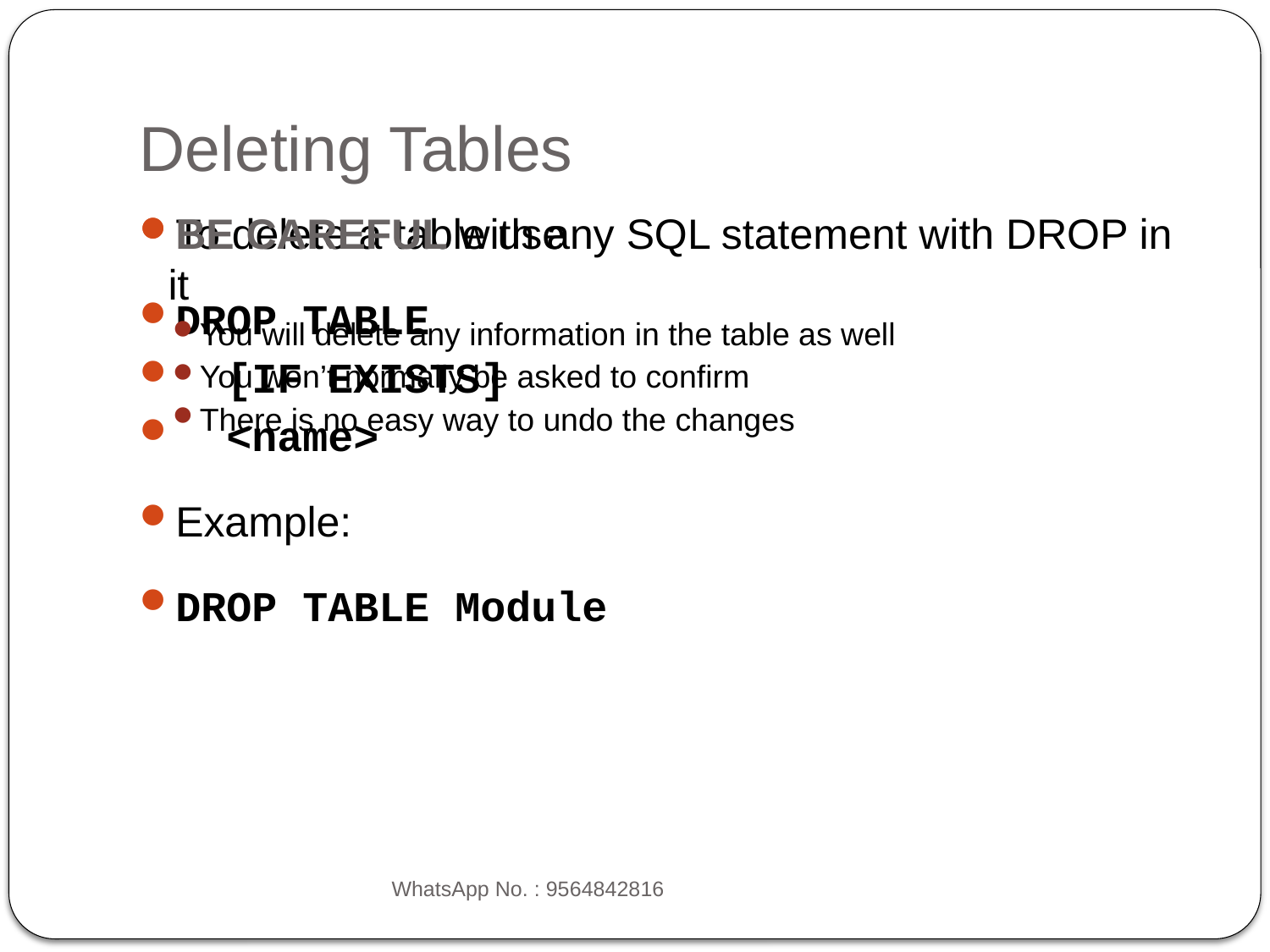

# Deleting Tables
To delete a table use

DROP TABLE
  [IF EXISTS]
  <name>

Example:

DROP TABLE Module
BE CAREFUL with any SQL statement with DROP in it
You will delete any information in the table as well
You won’t normally be asked to confirm
There is no easy way to undo the changes
WhatsApp No. : 9564842816